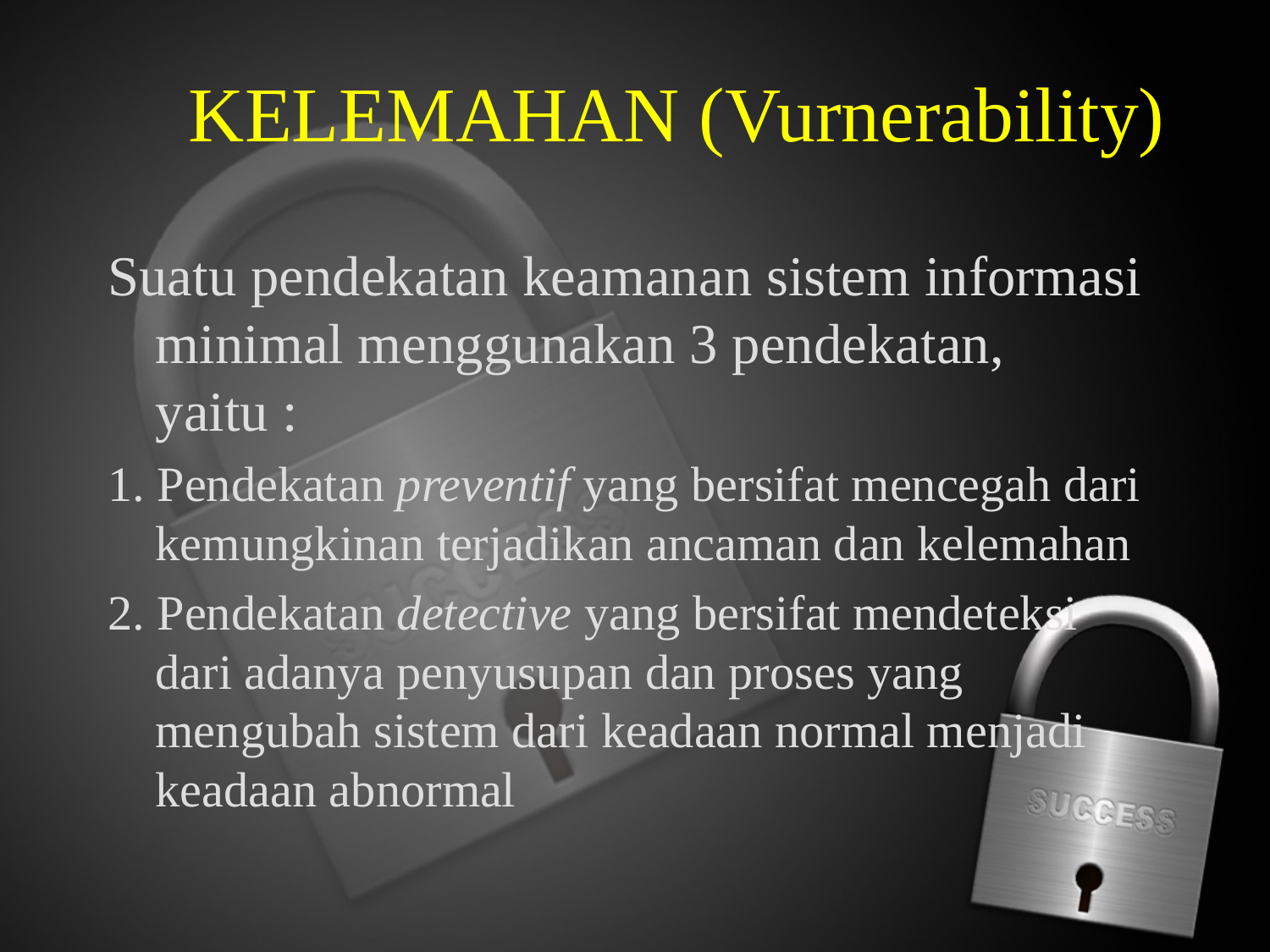

# KELEMAHAN (Vurnerability)
Suatu pendekatan keamanan sistem informasi minimal menggunakan 3 pendekatan, yaitu :
1. Pendekatan preventif yang bersifat mencegah dari kemungkinan terjadikan ancaman dan kelemahan
2. Pendekatan detective yang bersifat mendeteksi dari adanya penyusupan dan proses yang mengubah sistem dari keadaan normal menjadi keadaan abnormal